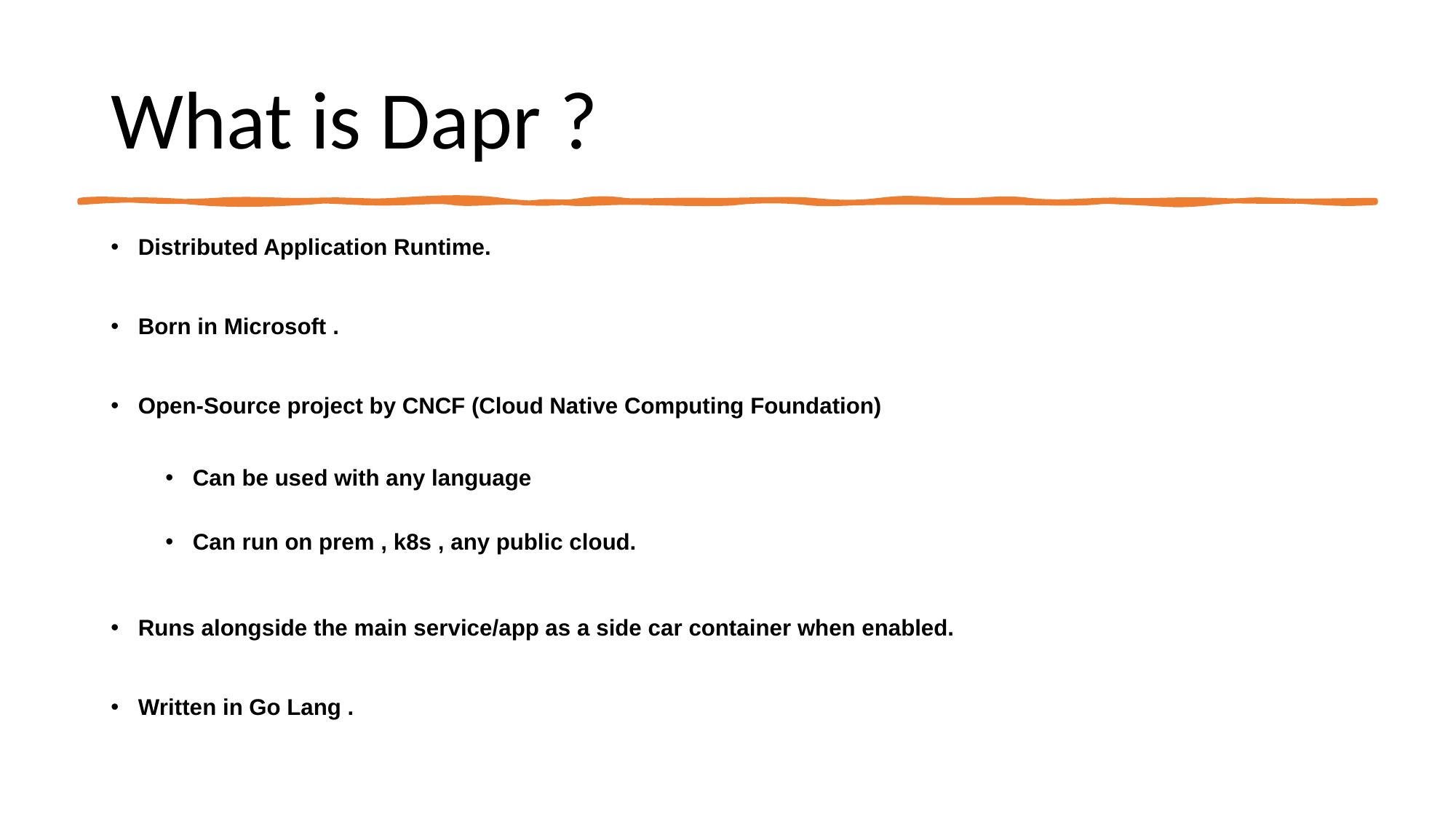

# What is Dapr ?

Distributed Application Runtime.

Born in Microsoft .

Open-Source project by CNCF (Cloud Native Computing Foundation)

Can be used with any language

Can run on prem , k8s , any public cloud.

Runs alongside the main service/app as a side car container when enabled.

Written in Go Lang .